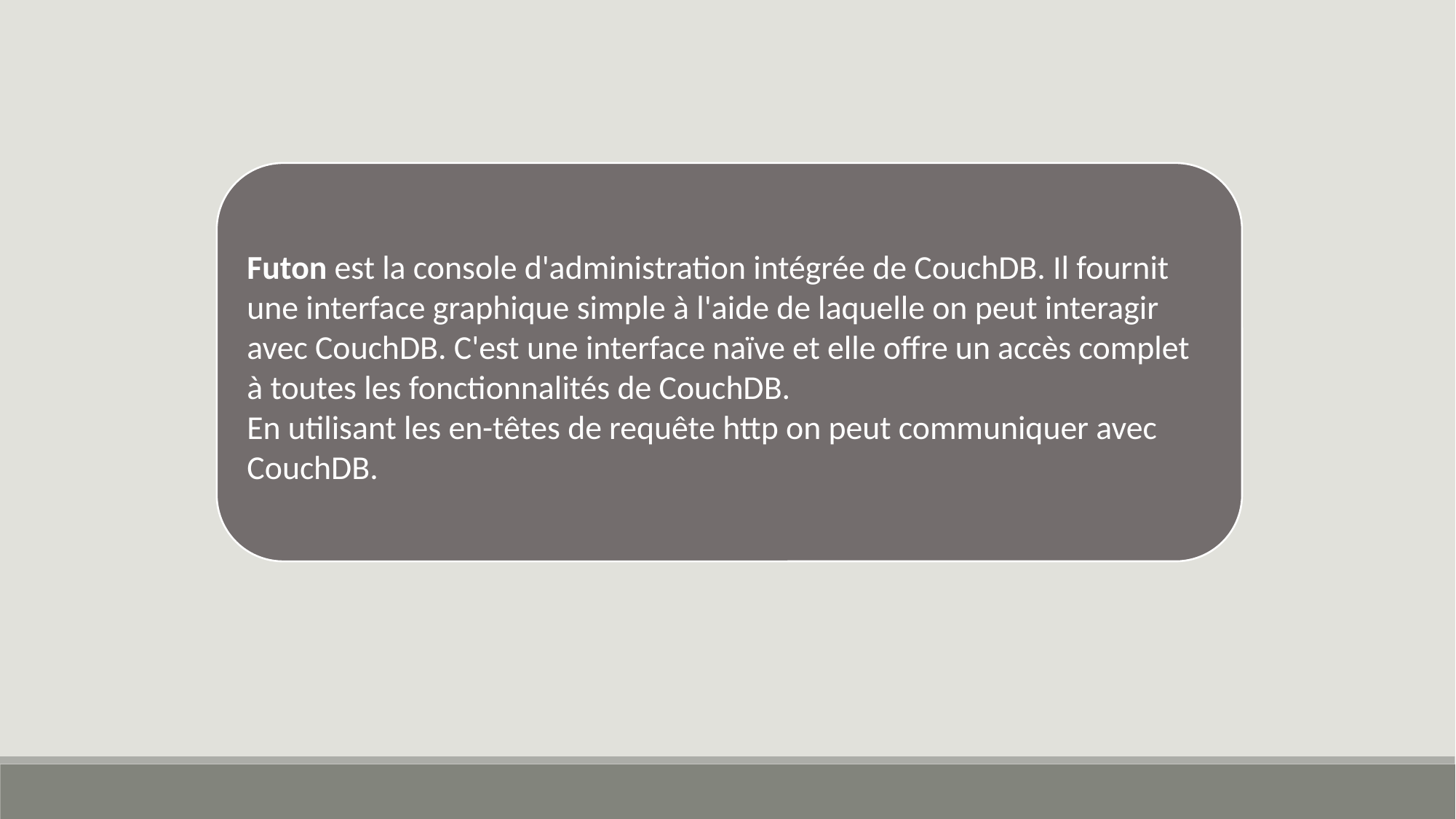

Futon est la console d'administration intégrée de CouchDB. Il fournit une interface graphique simple à l'aide de laquelle on peut interagir avec CouchDB. C'est une interface naïve et elle offre un accès complet à toutes les fonctionnalités de CouchDB.
En utilisant les en-têtes de requête http on peut communiquer avec CouchDB.